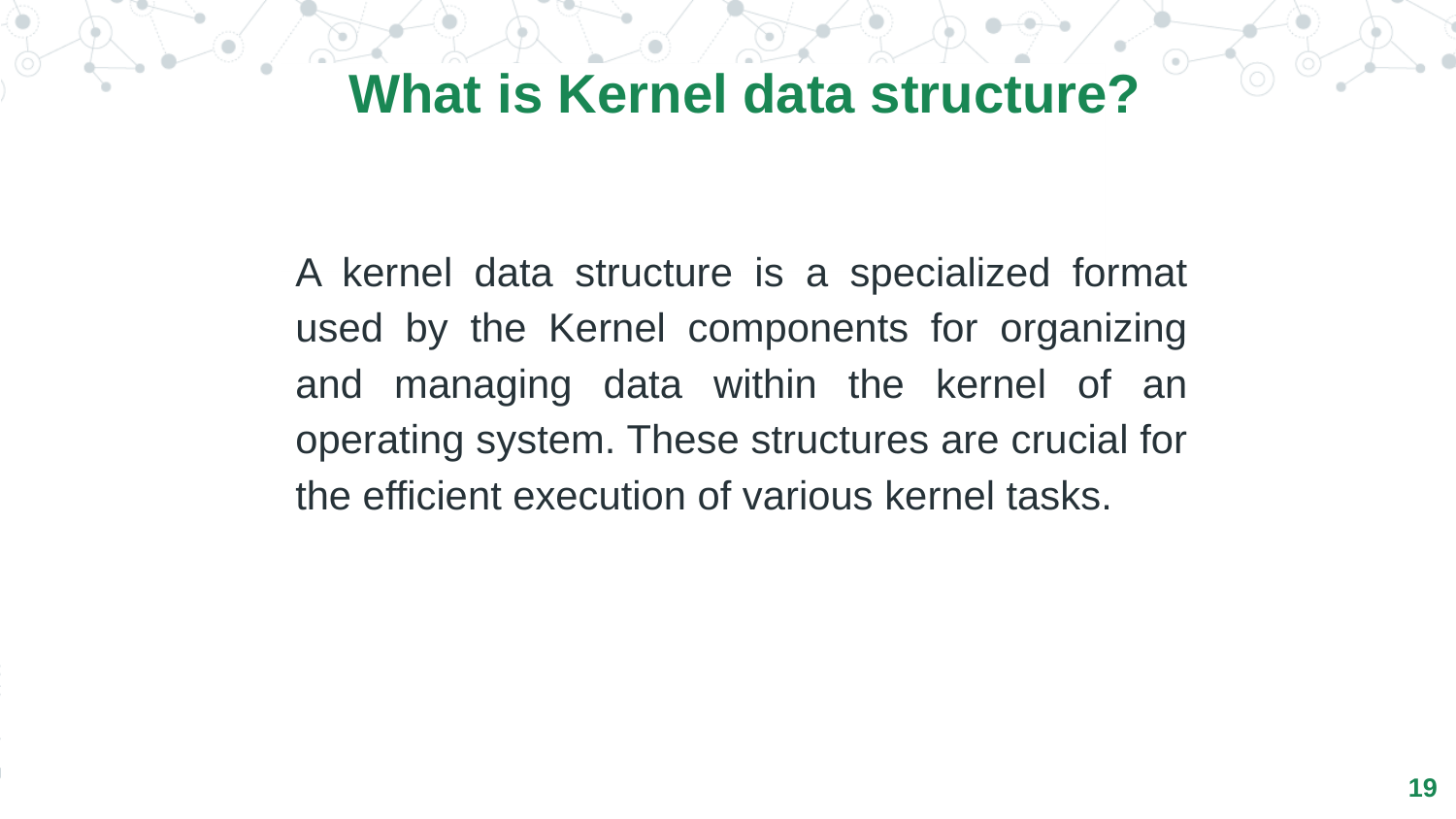

What is Kernel data structure?

A kernel data structure is a specialized format used by the Kernel components for organizing and managing data within the kernel of an operating system. These structures are crucial for the efficient execution of various kernel tasks.
19